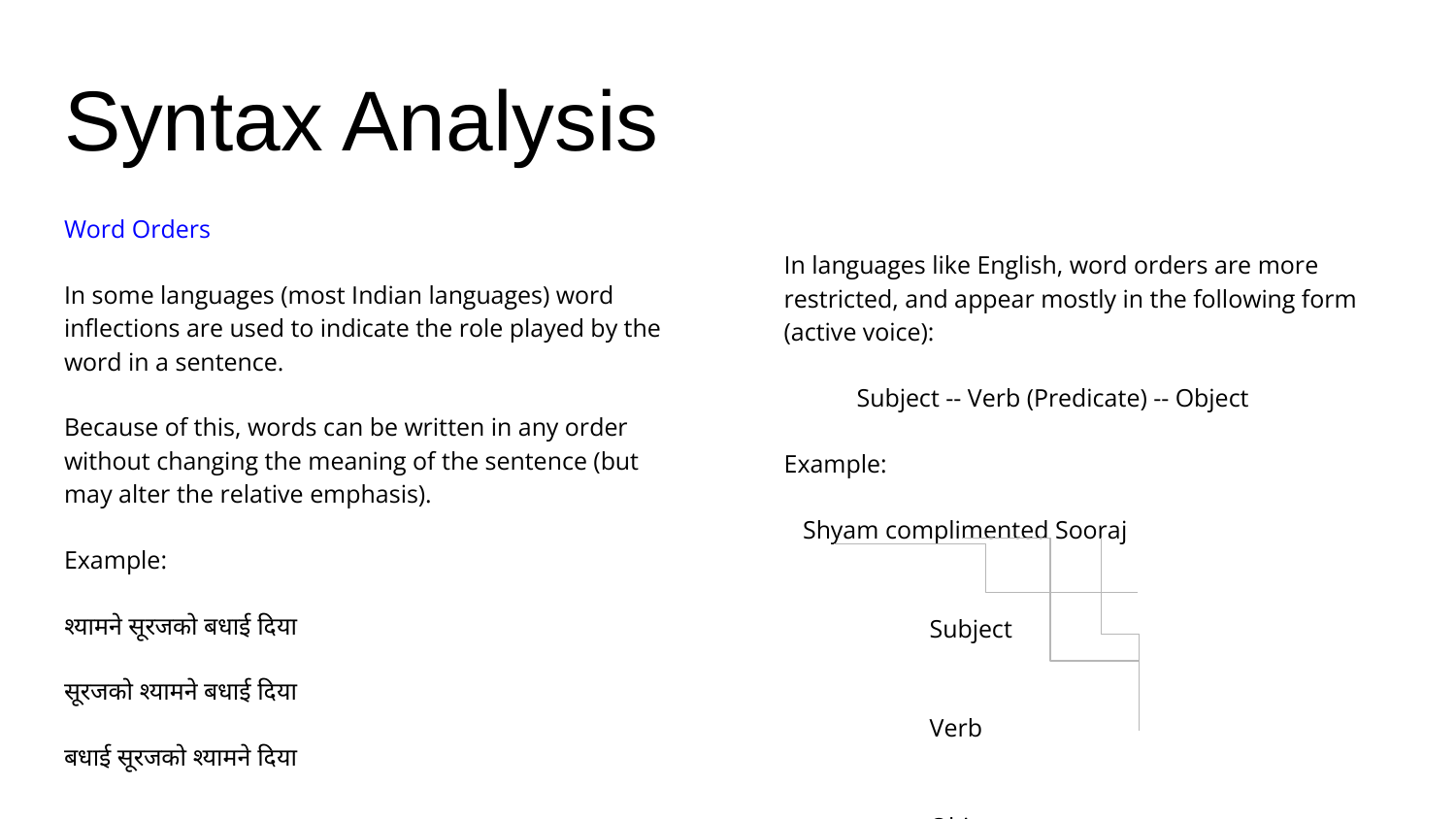

# Syntax Analysis
Word Orders
In some languages (most Indian languages) word inflections are used to indicate the role played by the word in a sentence.
Because of this, words can be written in any order without changing the meaning of the sentence (but may alter the relative emphasis).
Example:
श्यामने सूरजको बधाई दिया
सूरजको श्यामने बधाई दिया
बधाई सूरजको श्यामने दिया
In languages like English, word orders are more restricted, and appear mostly in the following form (active voice):
Subject -- Verb (Predicate) -- Object
Example:
   Shyam complimented Sooraj
					Subject
					Verb
					Object